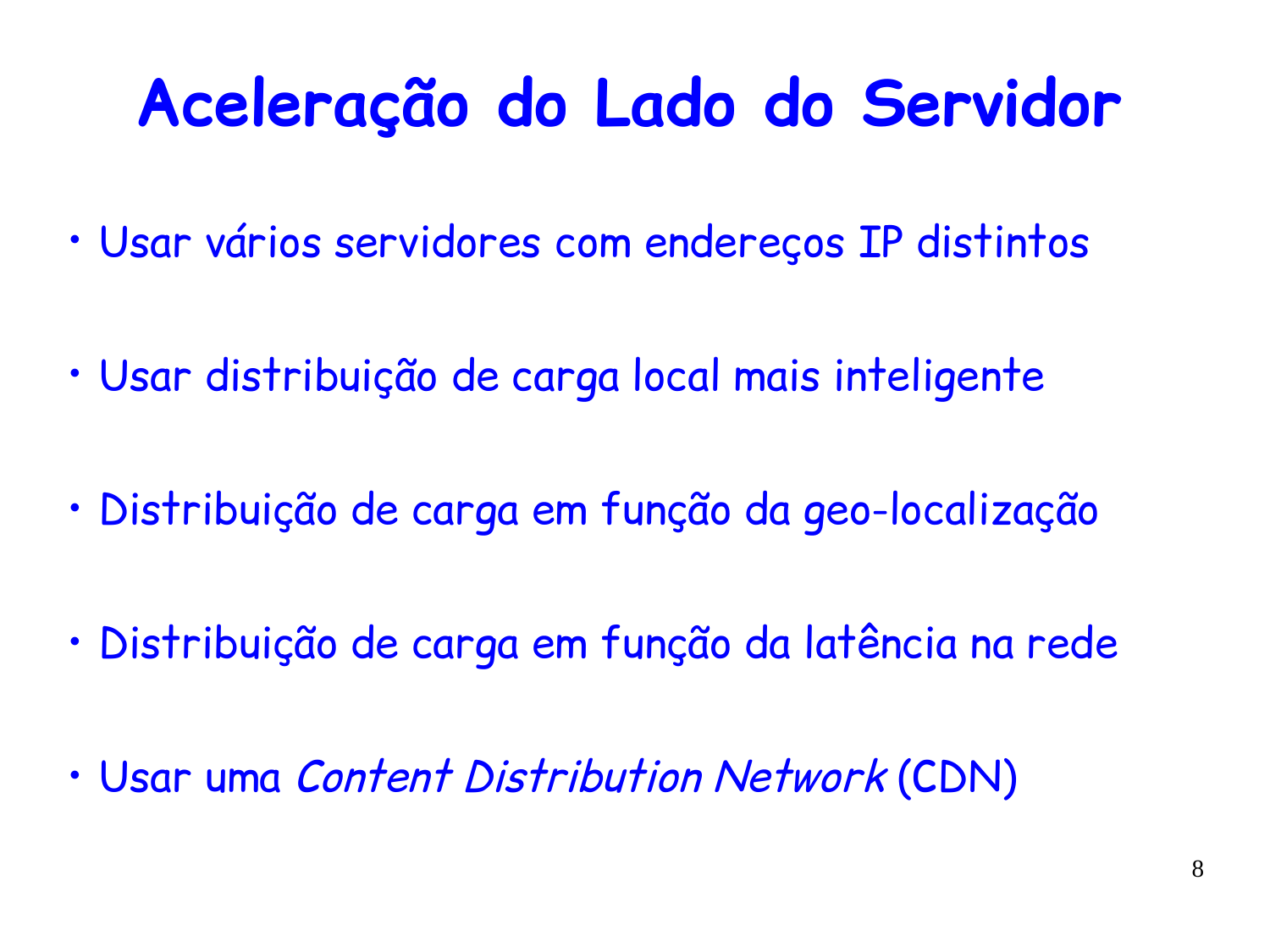

# Aceleração do Lado do Servidor
Usar vários servidores com endereços IP distintos

Usar distribuição de carga local mais inteligente

Distribuição de carga em função da geo-localização

Distribuição de carga em função da latência na rede

Usar uma Content Distribution Network (CDN)

8